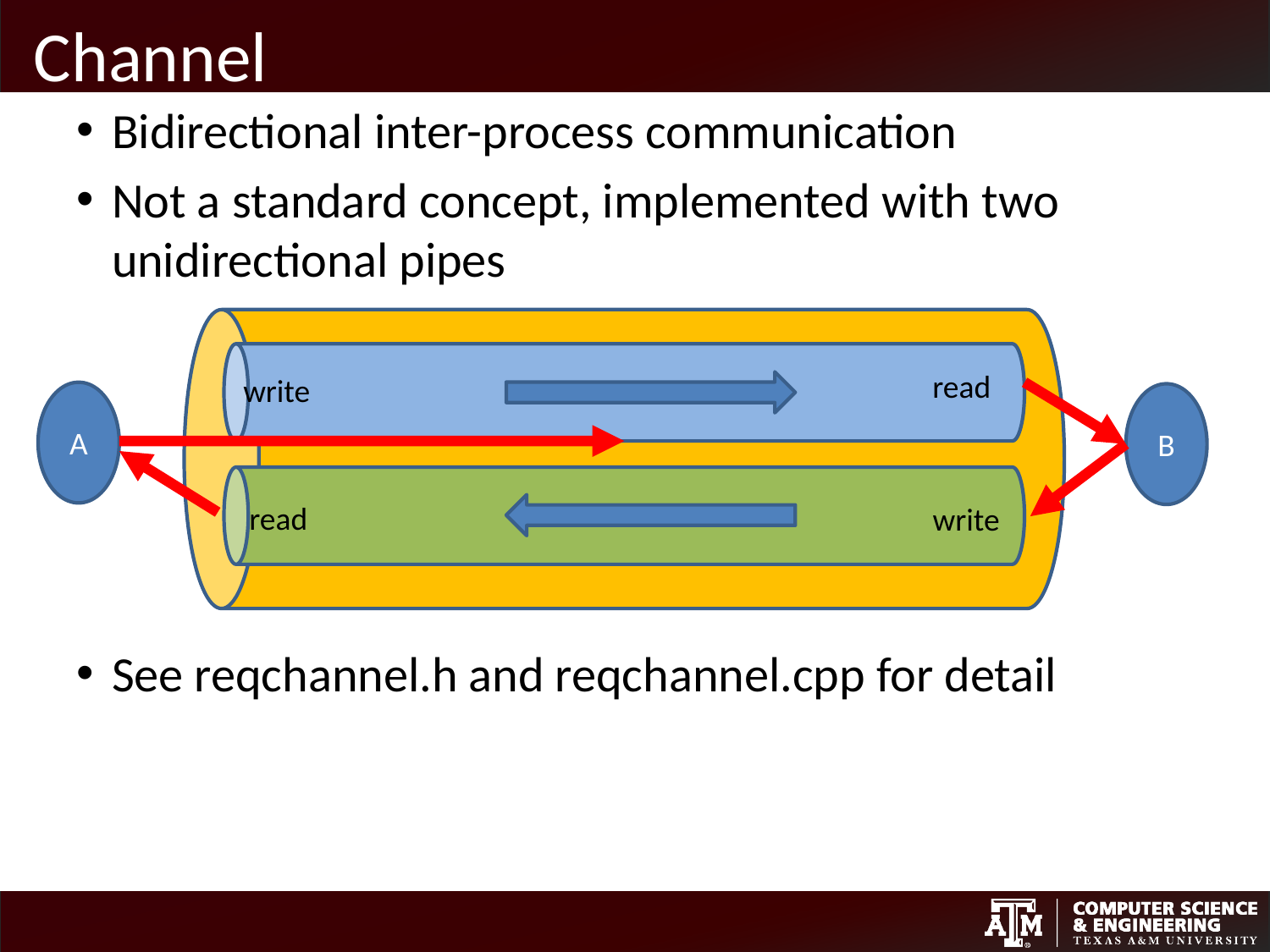

# Channel
Bidirectional inter-process communication
Not a standard concept, implemented with two unidirectional pipes

See reqchannel.h and reqchannel.cpp for detail

read
write

A
B
read
write